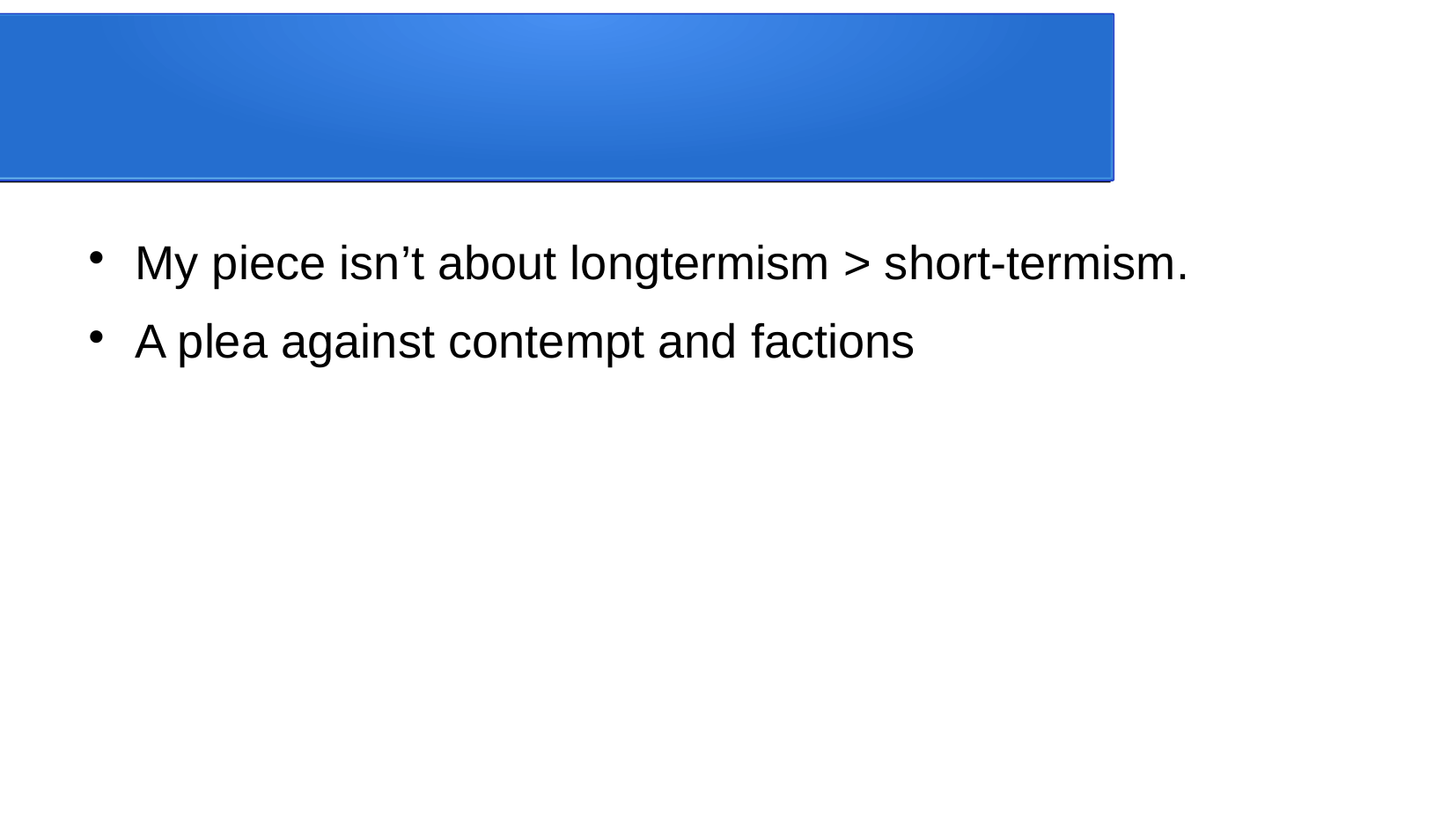

My piece isn’t about longtermism > short-termism.
A plea against contempt and factions